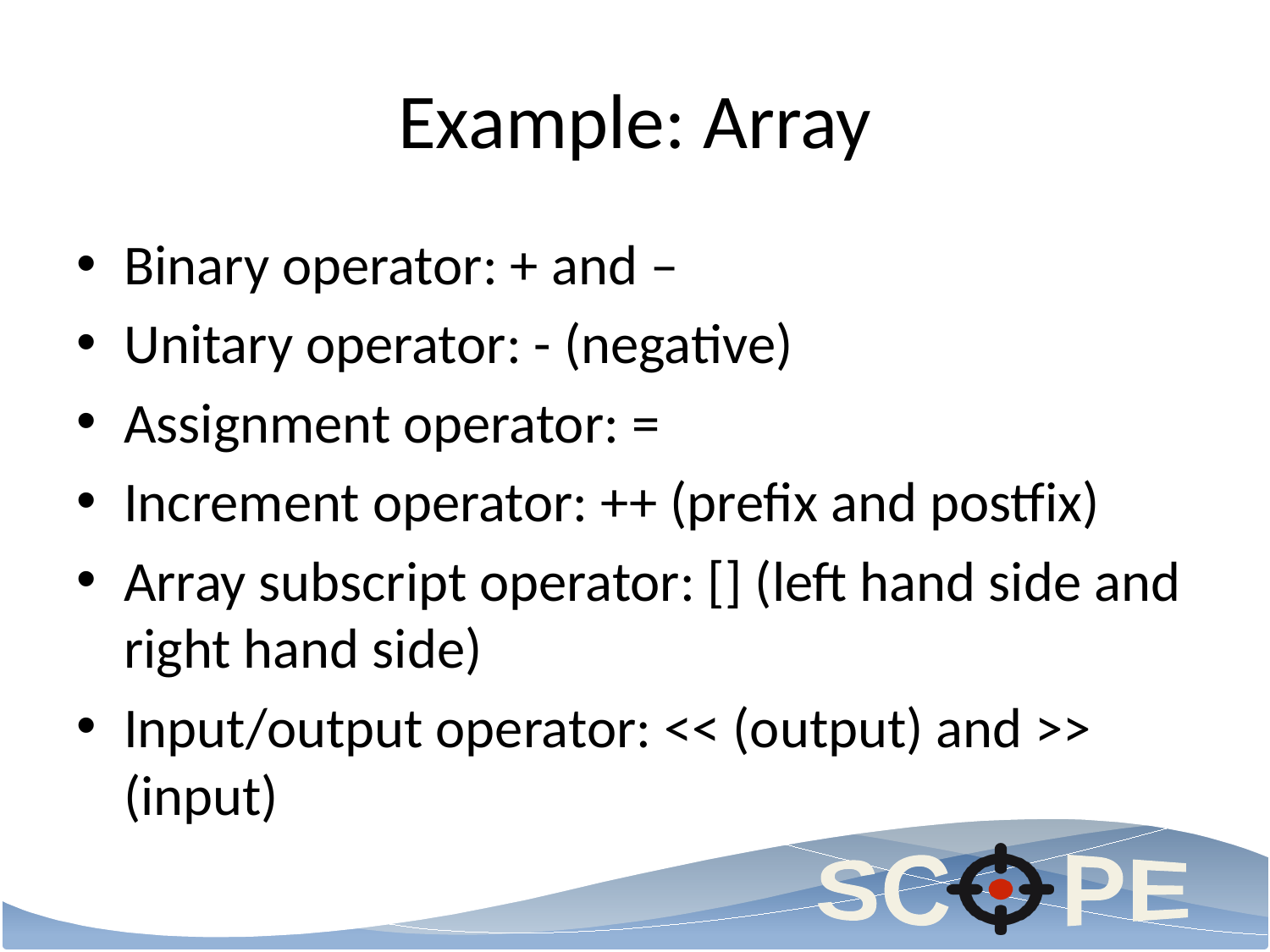

# Example: Array
Binary operator: + and –
Unitary operator: - (negative)
Assignment operator: =
Increment operator: ++ (prefix and postfix)
Array subscript operator: [] (left hand side and right hand side)
Input/output operator: << (output) and >> (input)